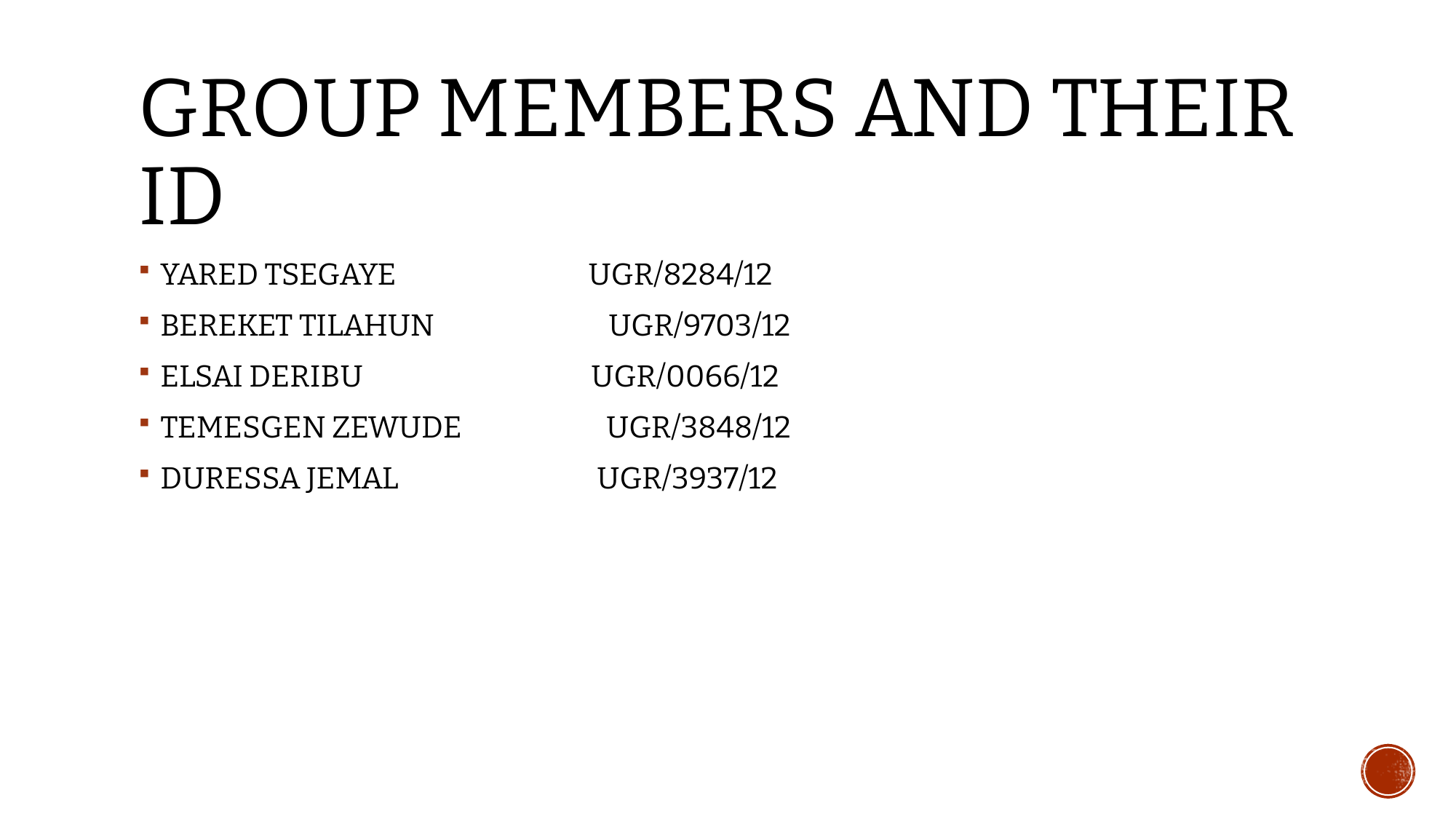

# Group members and their id
YARED TSEGAYE                                UGR/8284/12
BEREKET TILAHUN                             UGR/9703/12
ELSAI DERIBU                                      UGR/0066/12
TEMESGEN ZEWUDE                        UGR/3848/12
DURESSA JEMAL                                 UGR/3937/12